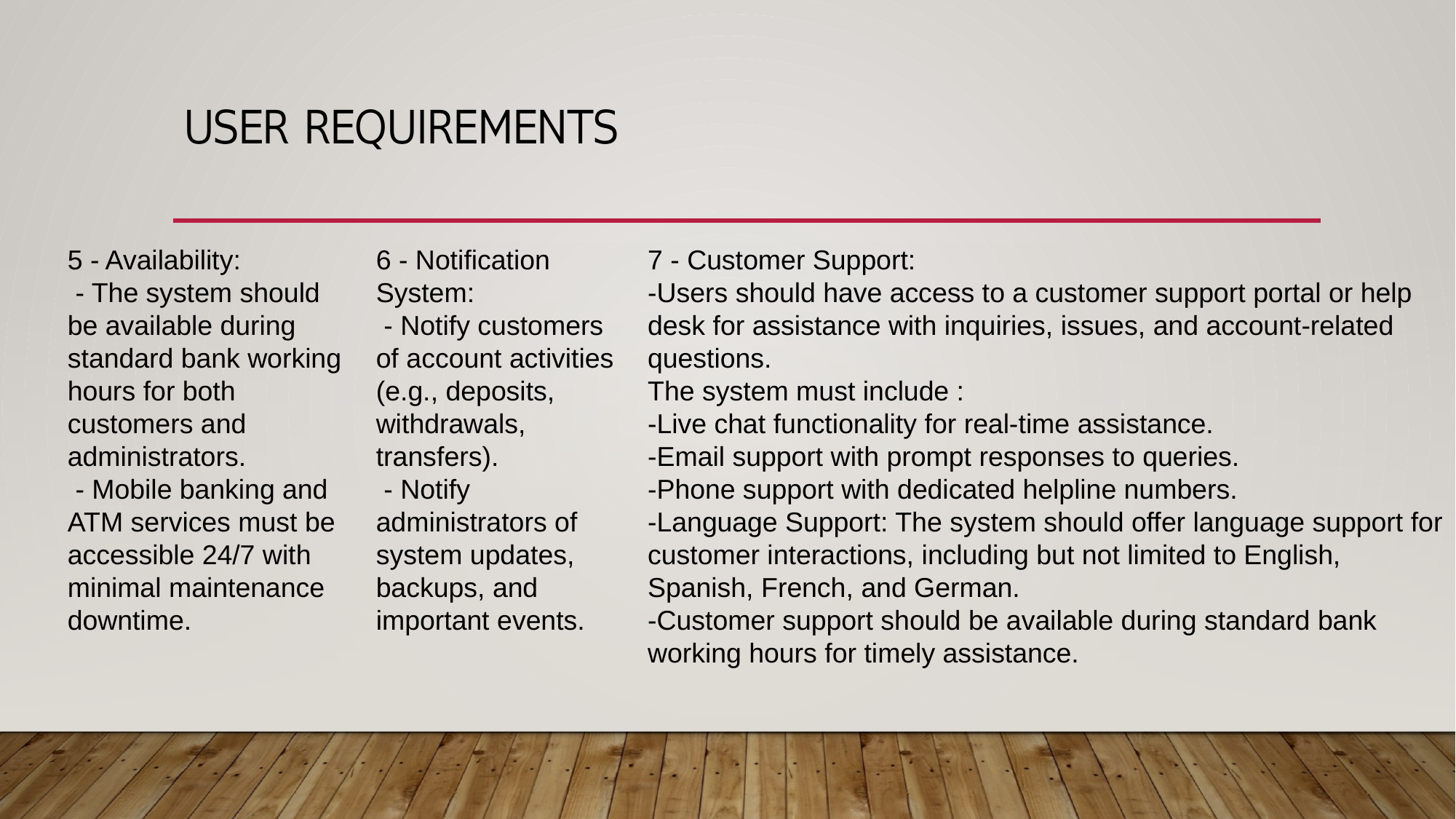

# USER REQUIREMENTS
5 - Availability:
 - The system should be available during standard bank working hours for both customers and administrators.
 - Mobile banking and ATM services must be accessible 24/7 with minimal maintenance downtime.
6 - Notification System:
 - Notify customers of account activities (e.g., deposits, withdrawals, transfers).
 - Notify administrators of system updates, backups, and important events.
7 - Customer Support:
-Users should have access to a customer support portal or help desk for assistance with inquiries, issues, and account-related questions.
The system must include :
-Live chat functionality for real-time assistance.
-Email support with prompt responses to queries.
-Phone support with dedicated helpline numbers.
-Language Support: The system should offer language support for customer interactions, including but not limited to English, Spanish, French, and German.
-Customer support should be available during standard bank working hours for timely assistance.